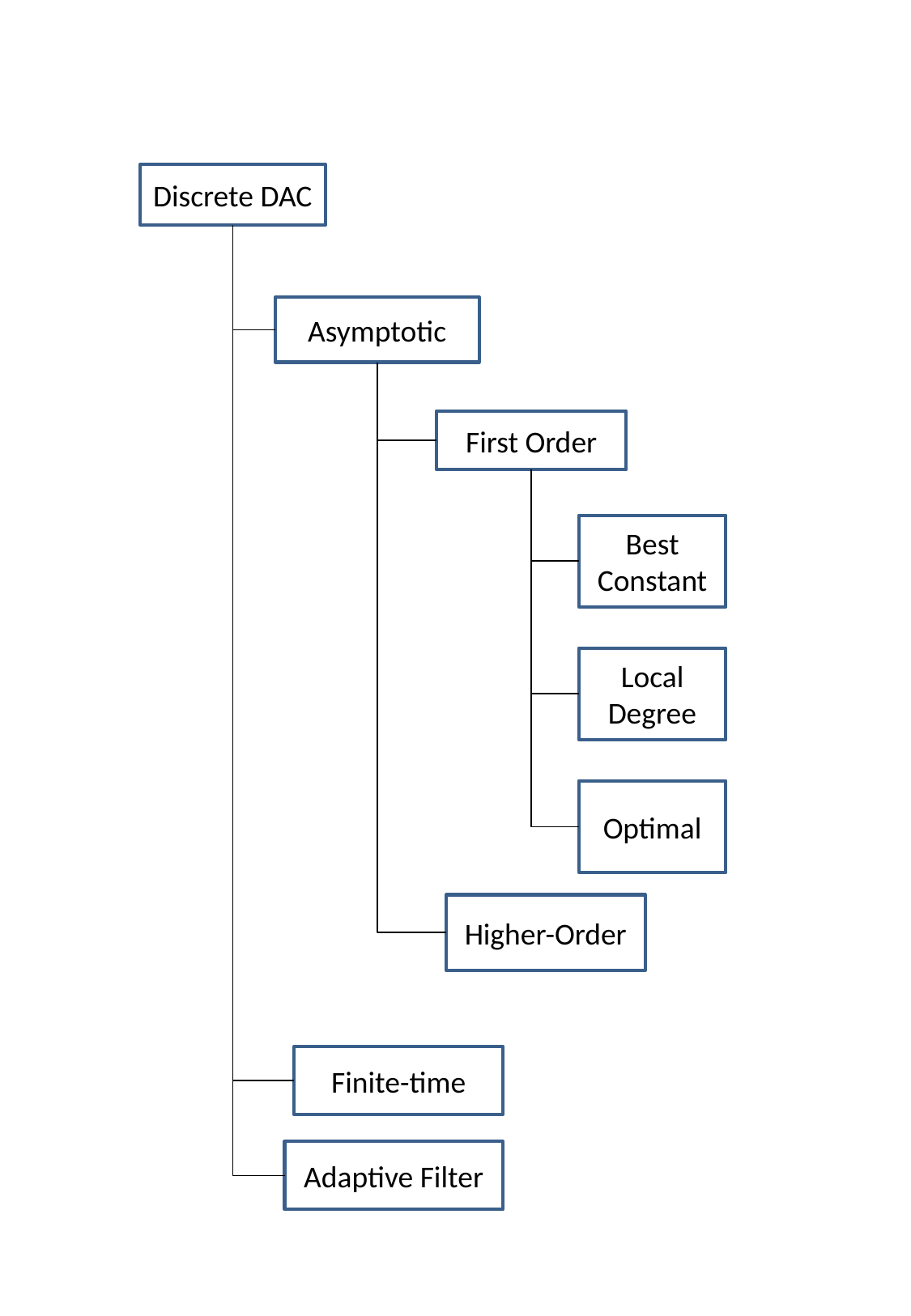

Discrete DAC
Asymptotic
First Order
Best Constant
Local Degree
Optimal
Higher-Order
Finite-time
Adaptive Filter